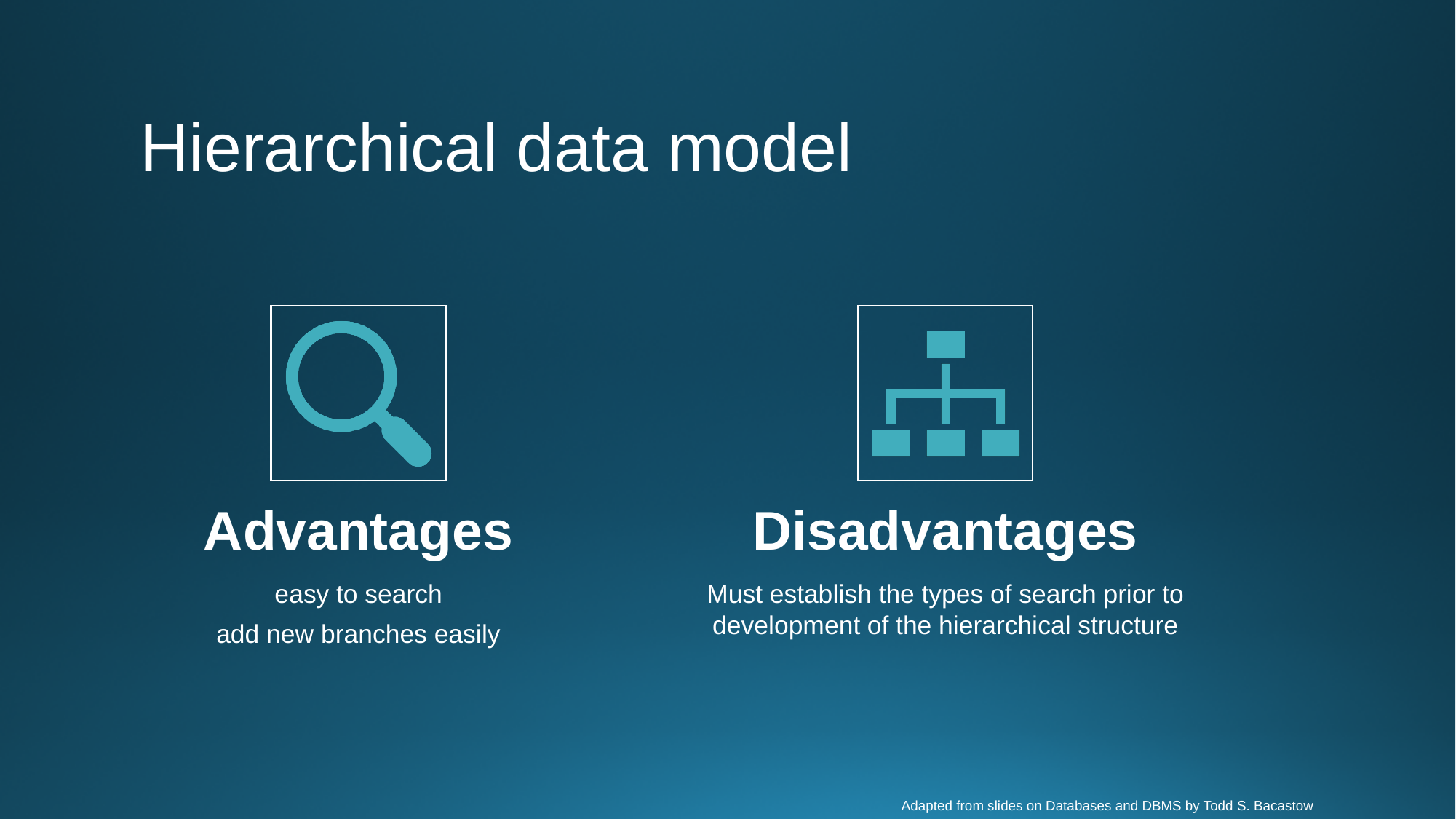

# Hierarchical data model
Advantages
easy to search
add new branches easily
Disadvantages
Must establish the types of search prior to development of the hierarchical structure
Adapted from slides on Databases and DBMS by Todd S. Bacastow